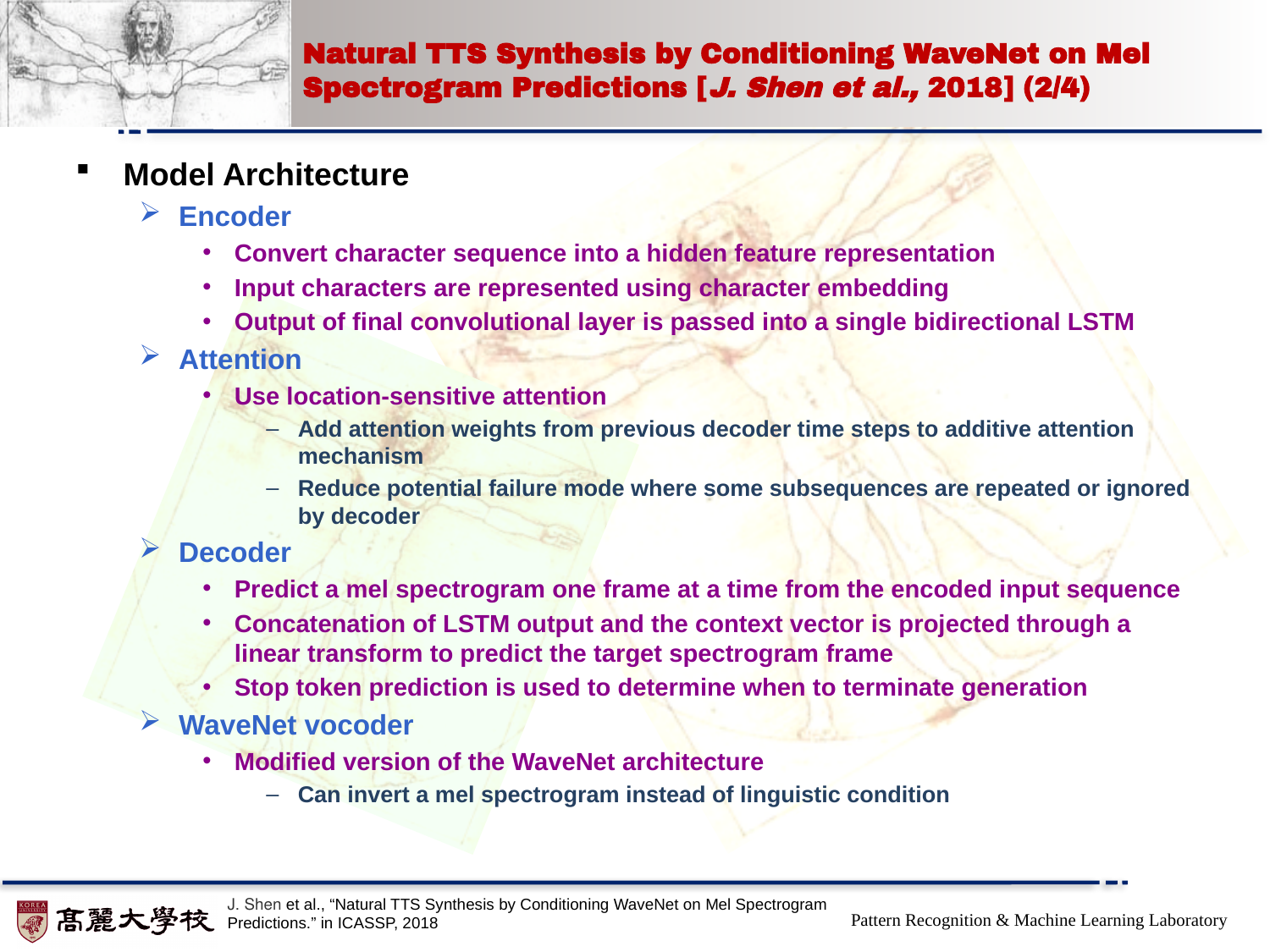

# Natural TTS Synthesis by Conditioning WaveNet on Mel Spectrogram Predictions [J. Shen et al., 2018] (2/4)
Model Architecture
Encoder
Convert character sequence into a hidden feature representation
Input characters are represented using character embedding
Output of final convolutional layer is passed into a single bidirectional LSTM
Attention
Use location-sensitive attention
Add attention weights from previous decoder time steps to additive attention mechanism
Reduce potential failure mode where some subsequences are repeated or ignored by decoder
Decoder
Predict a mel spectrogram one frame at a time from the encoded input sequence
Concatenation of LSTM output and the context vector is projected through a linear transform to predict the target spectrogram frame
Stop token prediction is used to determine when to terminate generation
WaveNet vocoder
Modified version of the WaveNet architecture
Can invert a mel spectrogram instead of linguistic condition
J. Shen et al., “Natural TTS Synthesis by Conditioning WaveNet on Mel Spectrogram Predictions.” in ICASSP, 2018